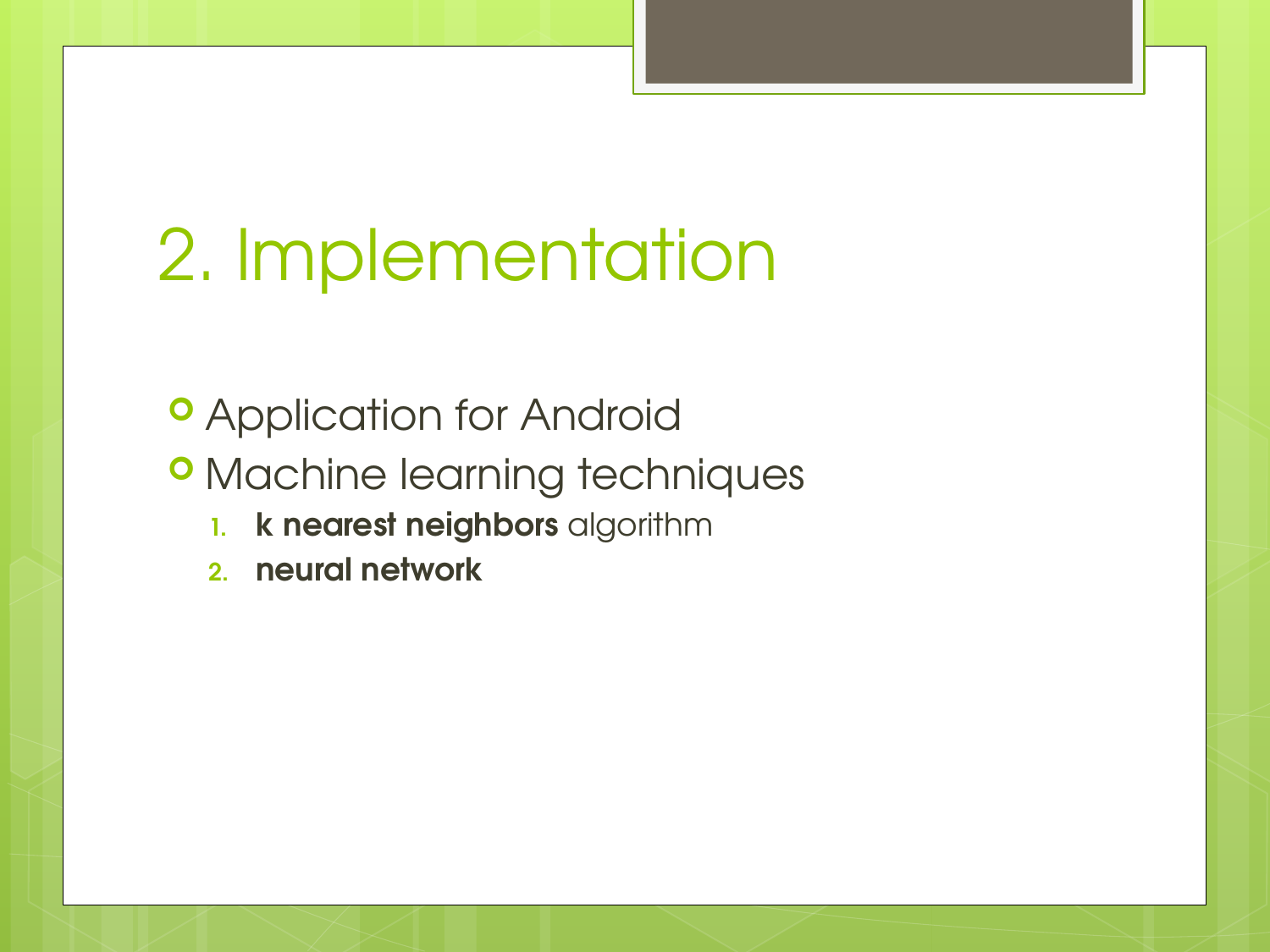

# 2. Implementation

Application for Android
Machine learning techniques
k nearest neighbors algorithm
neural network